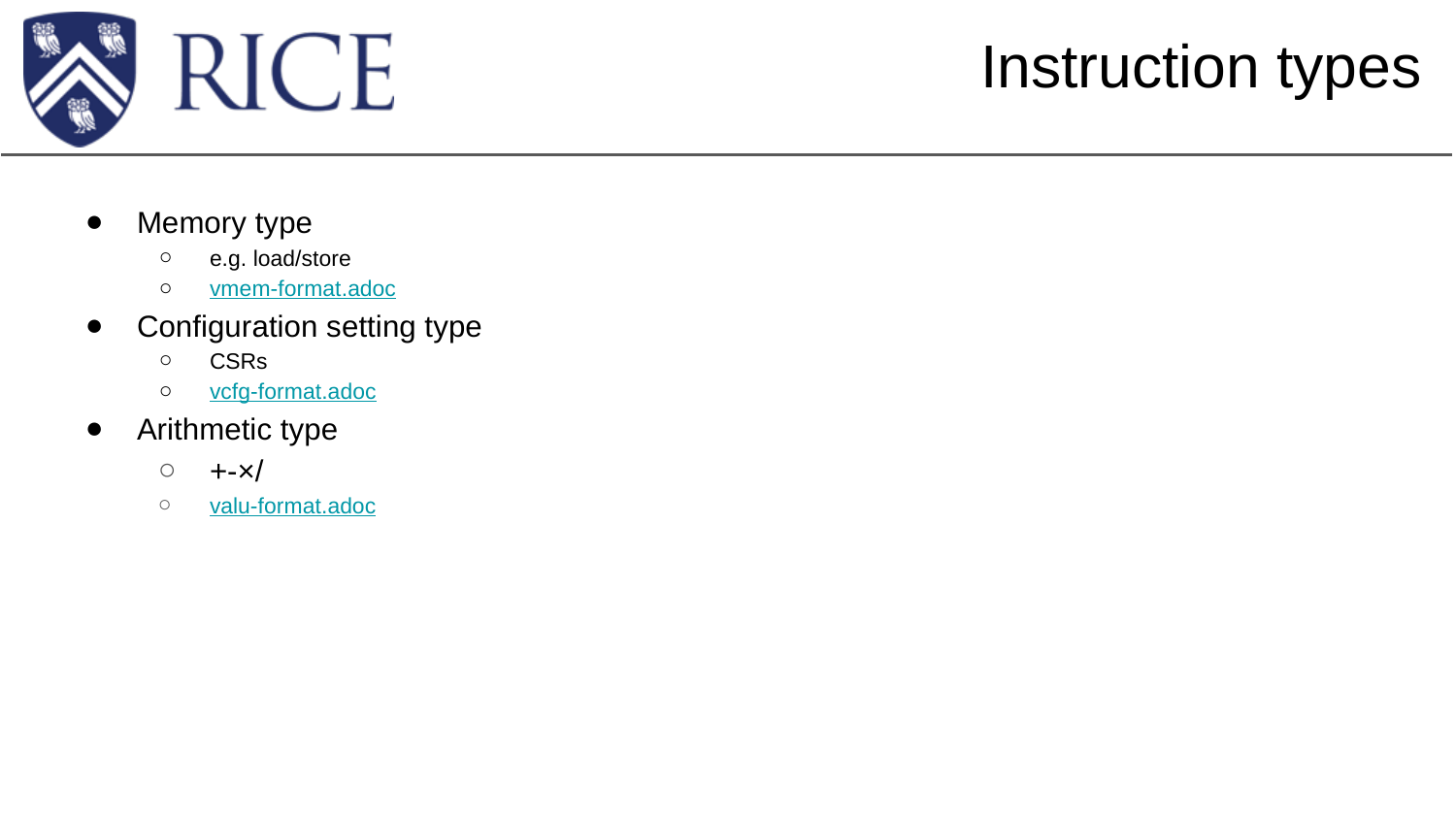

# Instruction types
Memory type
e.g. load/store
vmem-format.adoc
Configuration setting type
CSRs
vcfg-format.adoc
Arithmetic type
+-×/
valu-format.adoc